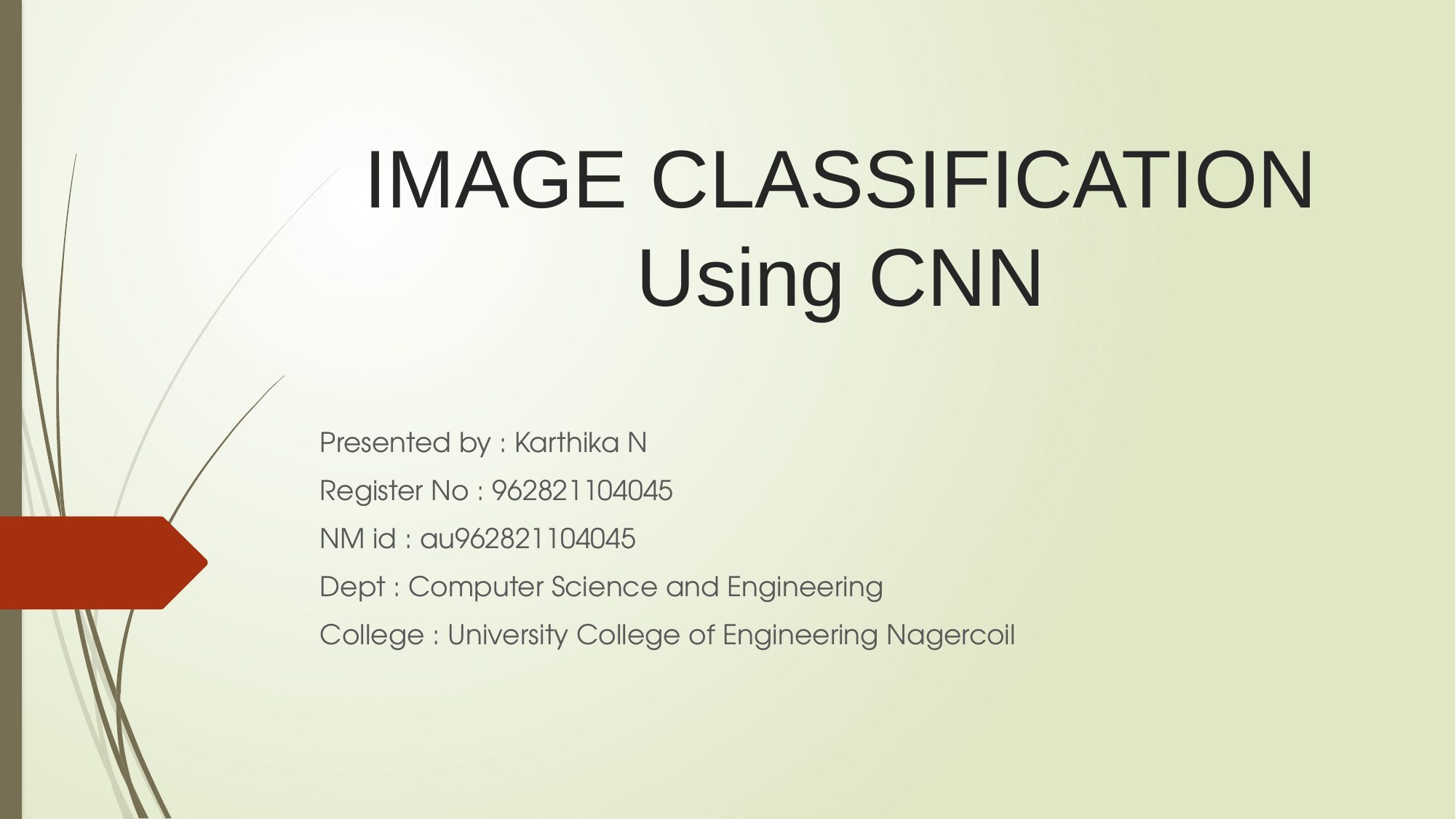

# IMAGE CLASSIFICATION Using CNN
Presented by : Karthika N
Register No : 962821104045
NM id : au962821104045
Dept : Computer Science and Engineering
College : University College of Engineering Nagercoil